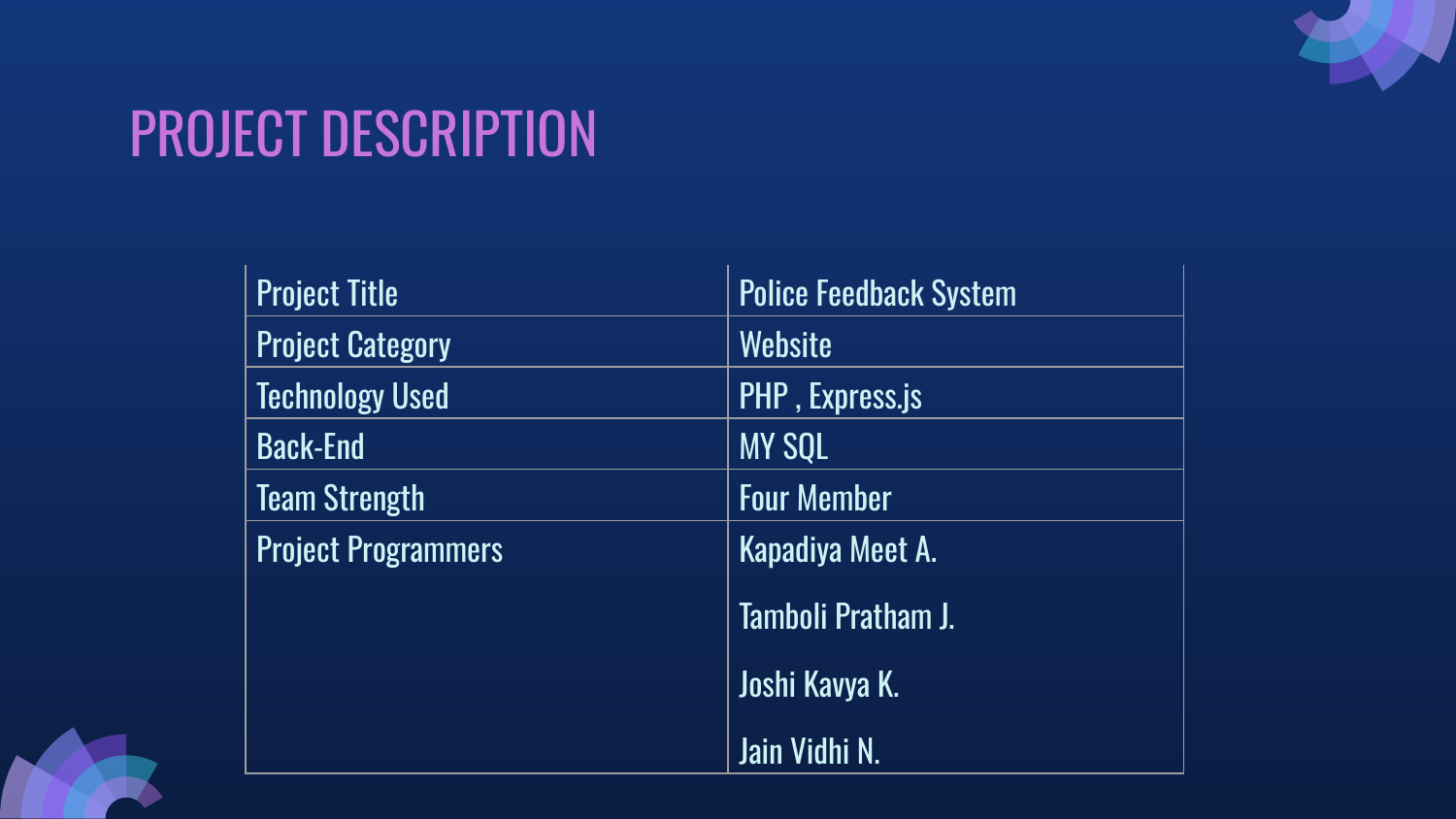

# PROJECT DESCRIPTION
| Project Title | Police Feedback System |
| --- | --- |
| Project Category | Website |
| Technology Used | PHP , Express.js |
| Back-End | MY SQL |
| Team Strength | Four Member |
| Project Programmers | Kapadiya Meet A. Tamboli Pratham J. Joshi Kavya K. Jain Vidhi N. |